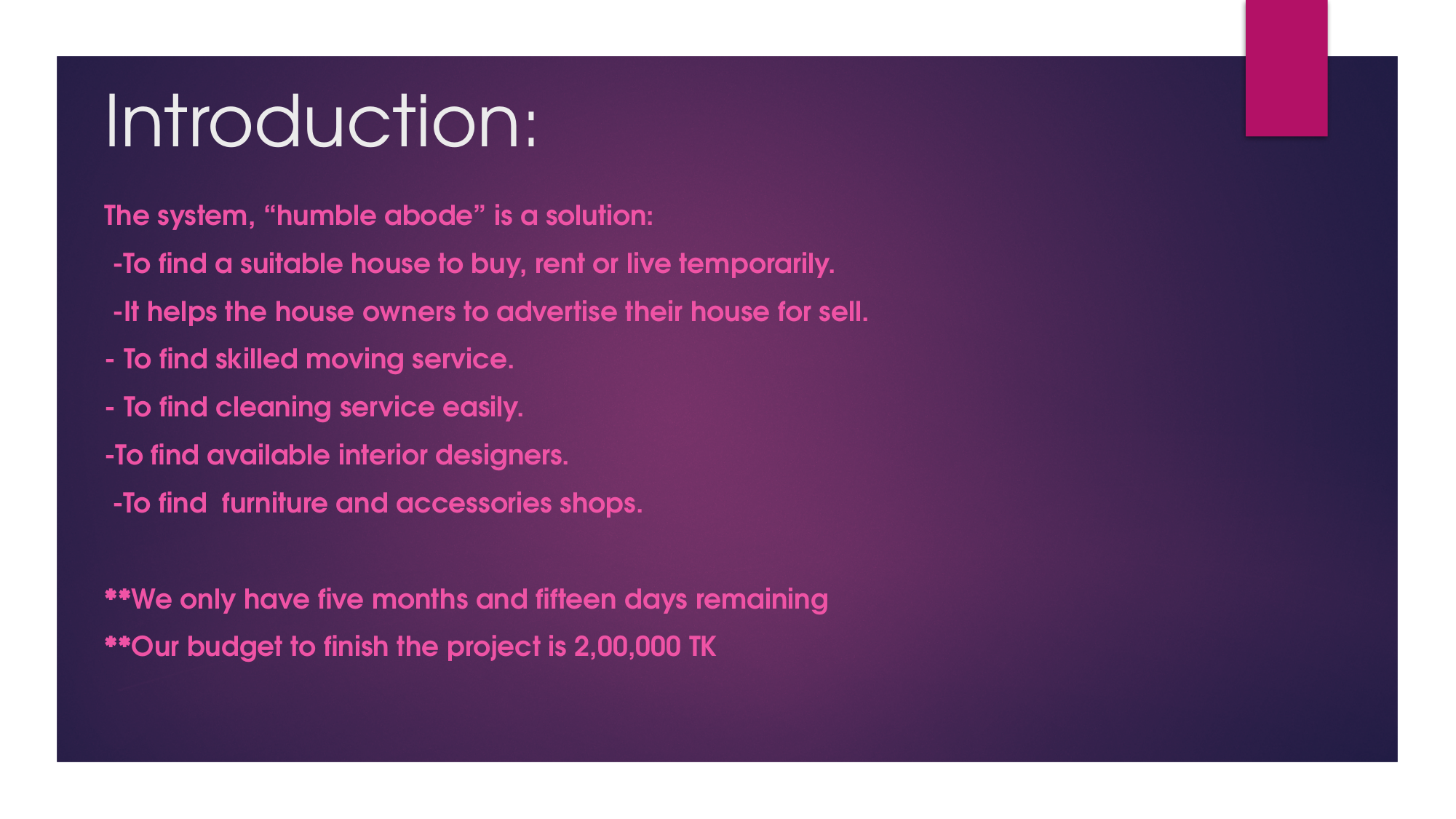

# Introduction:
The system, “humble abode” is a solution:
 -To find a suitable house to buy, rent or live temporarily.
 -It helps the house owners to advertise their house for sell.
- To find skilled moving service.
- To find cleaning service easily.
-To find available interior designers.
 -To find  furniture and accessories shops.

**We only have five months and fifteen days remaining
**Our budget to finish the project is 2,00,000 TK